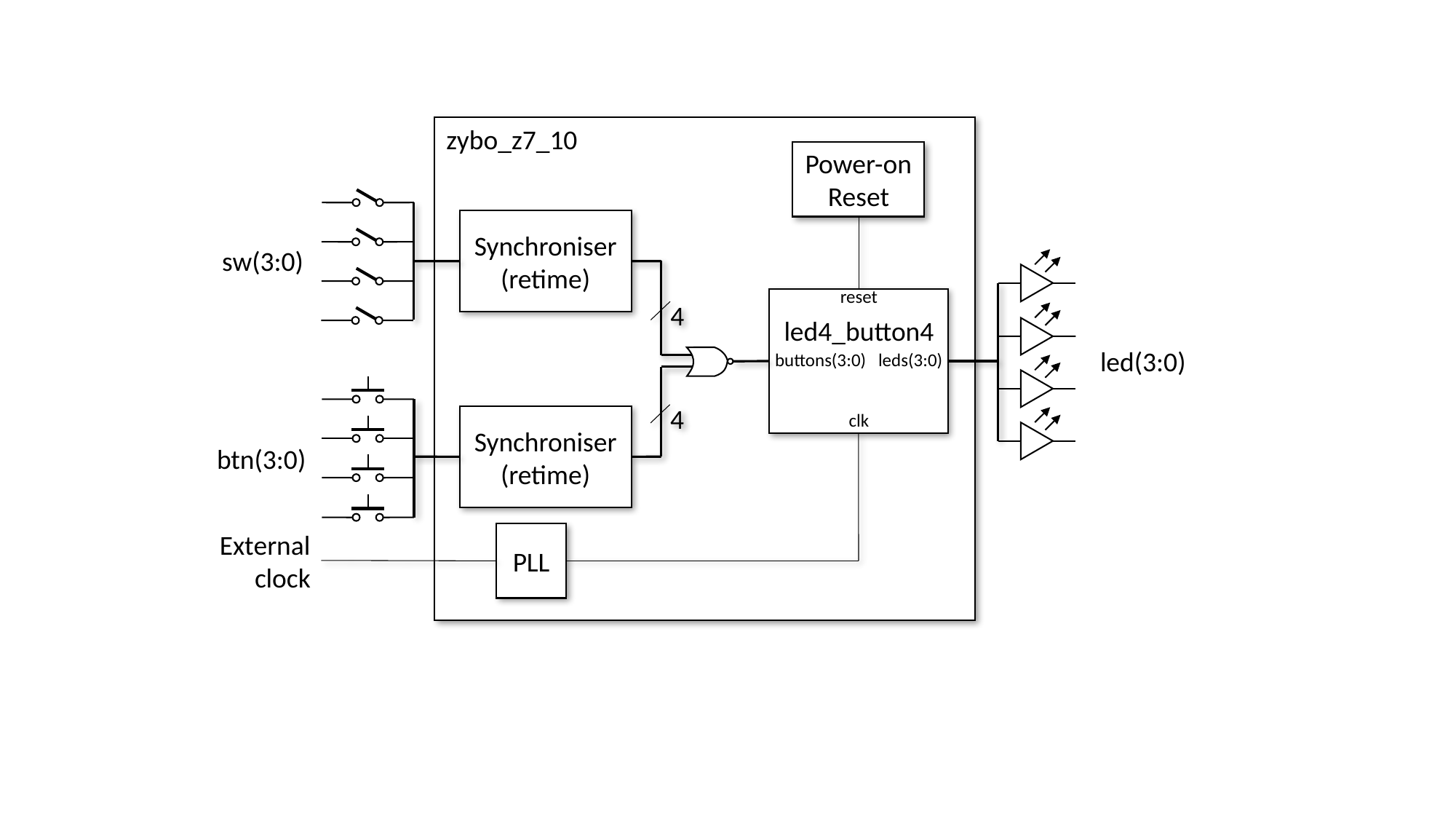

zybo_z7_10
Power-on Reset

Synchroniser (retime)

sw(3:0)

reset

4

led4_button4
led(3:0)
buttons(3:0)
leds(3:0)

4
clk
Synchroniser (retime)

btn(3:0)

External clock
PLL